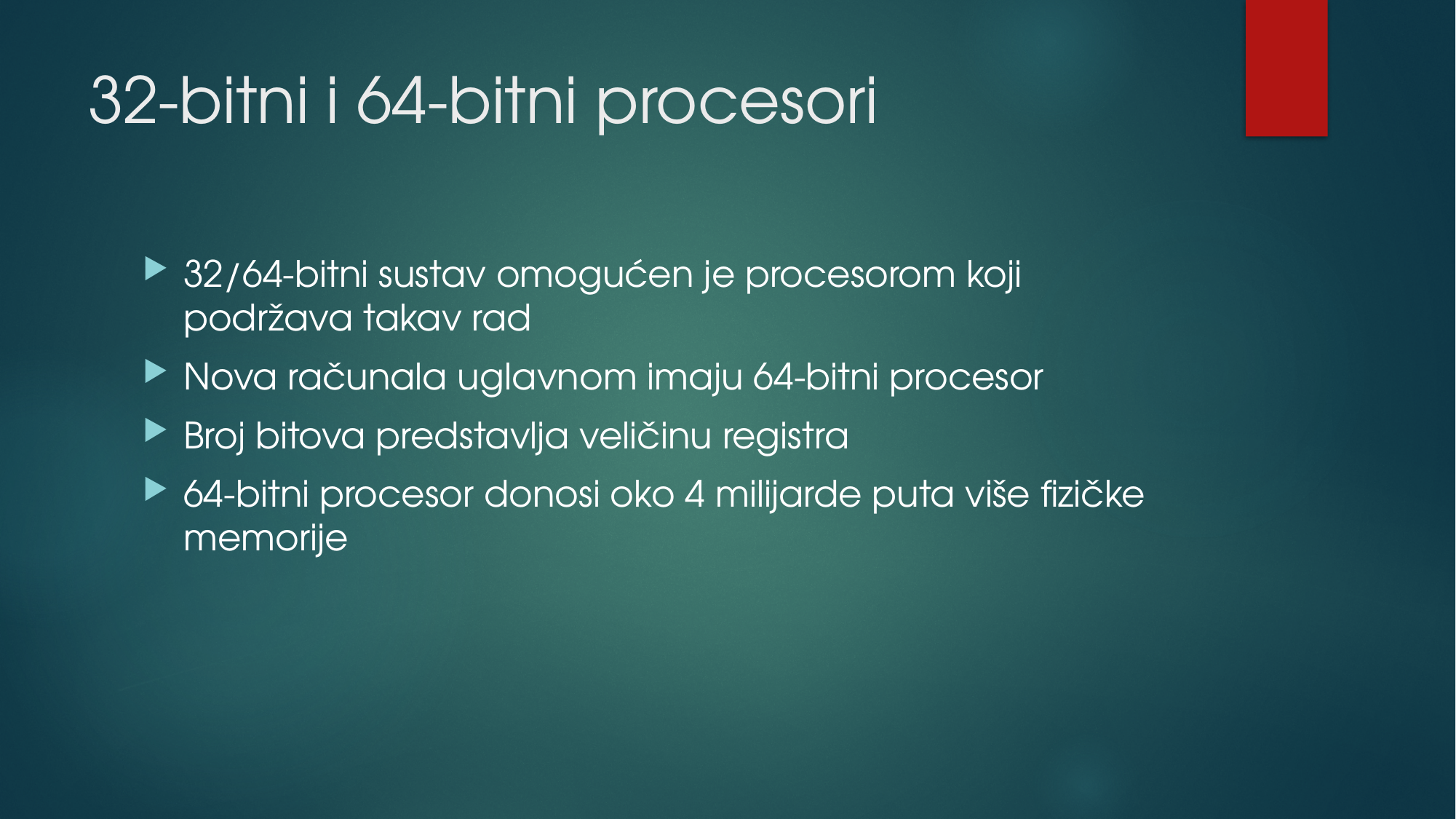

# 32-bitni i 64-bitni procesori
32/64-bitni sustav omogućen je procesorom koji podržava takav rad
Nova računala uglavnom imaju 64-bitni procesor
Broj bitova predstavlja veličinu registra
64-bitni procesor donosi oko 4 milijarde puta više fizičke memorije